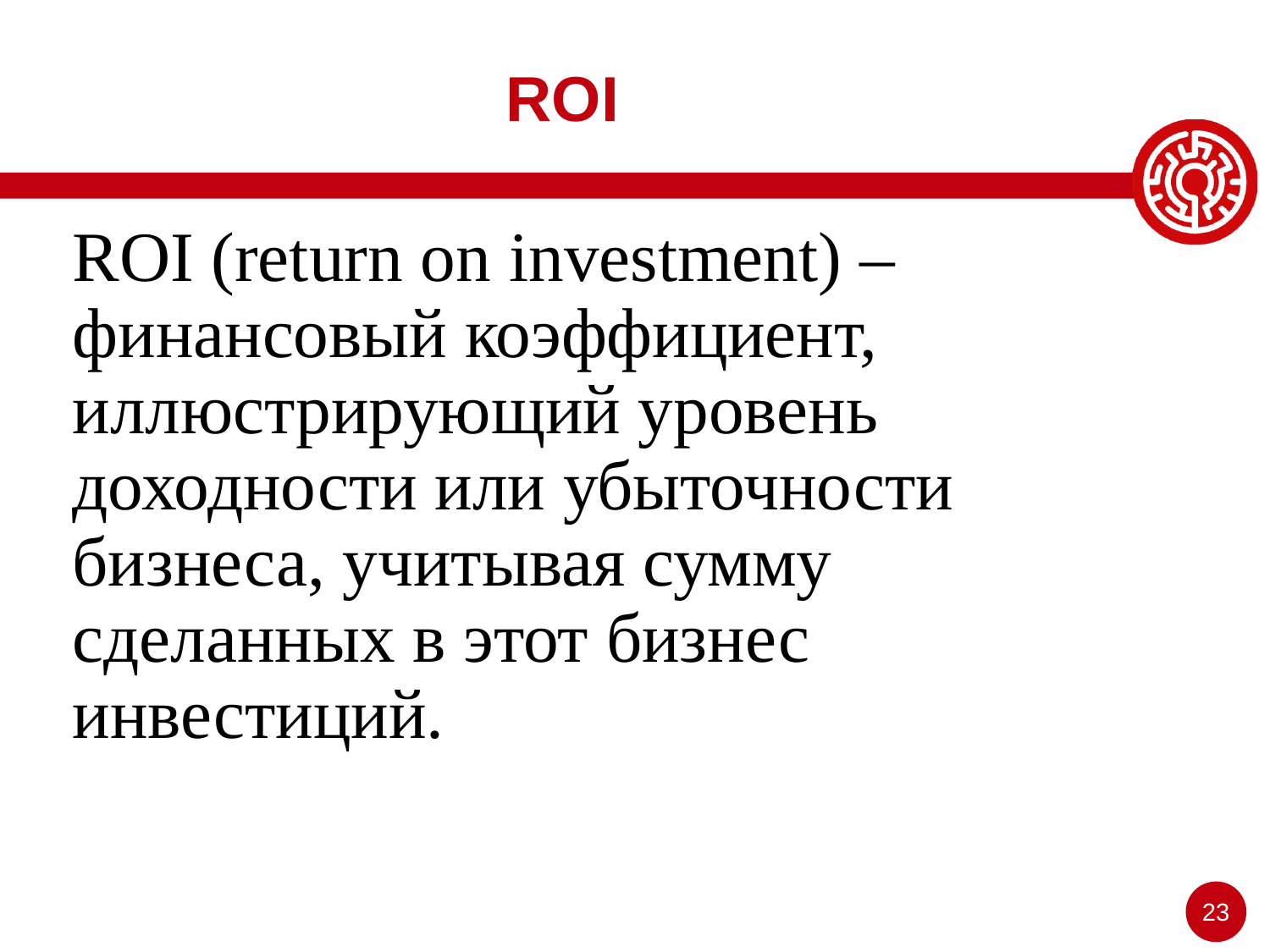

# ROI
ROI (return on investment) – финансовый коэффициент, иллюстрирующий уровень доходности или убыточности бизнеса, учитывая сумму сделанных в этот бизнес инвестиций.
23